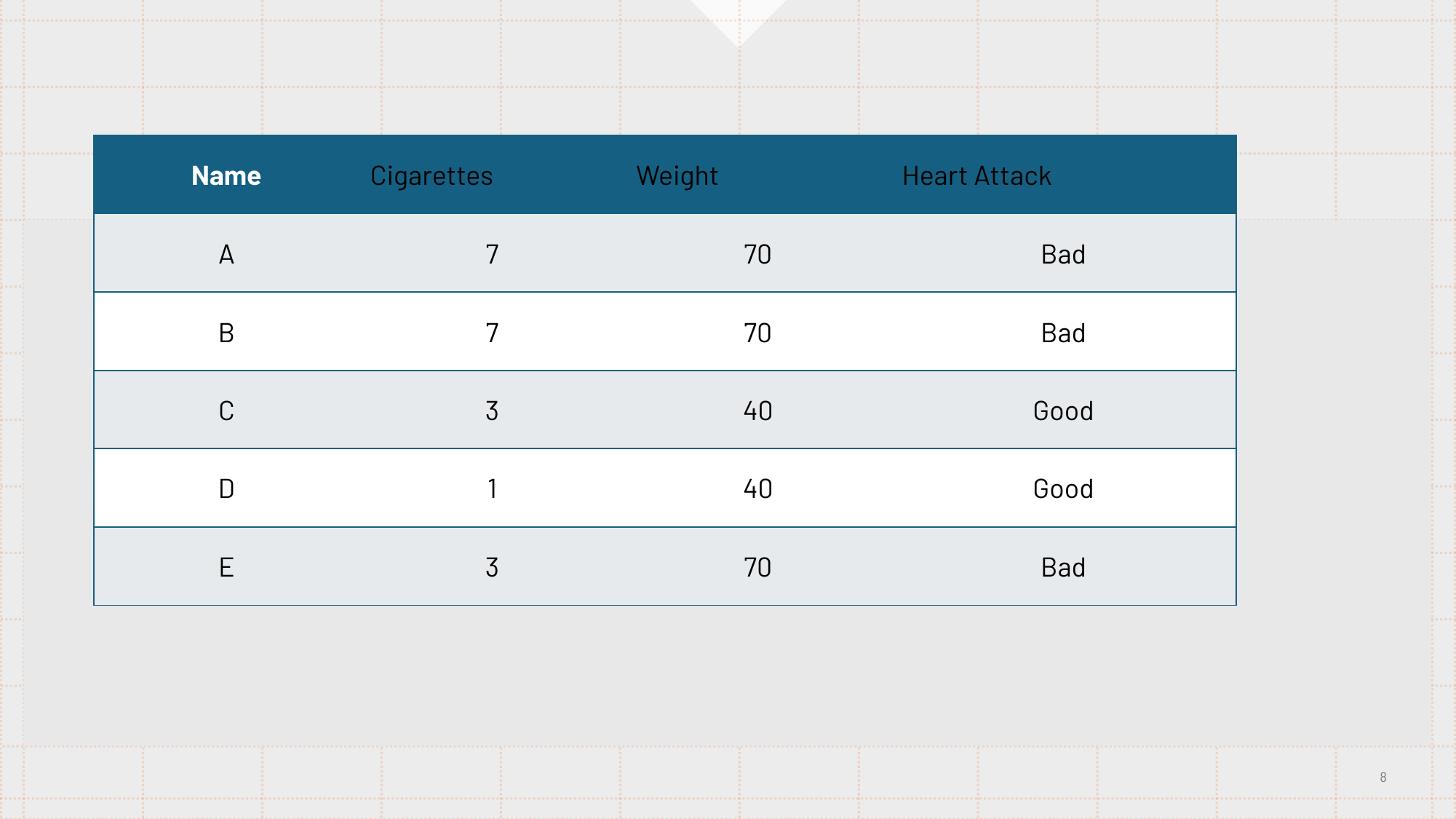

| Name | Cigarettes | Weight | Heart Attack |
| --- | --- | --- | --- |
| A | 7 | 70 | Bad |
| B | 7 | 70 | Bad |
| C | 3 | 40 | Good |
| D | 1 | 40 | Good |
| E | 3 | 70 | Bad |
8